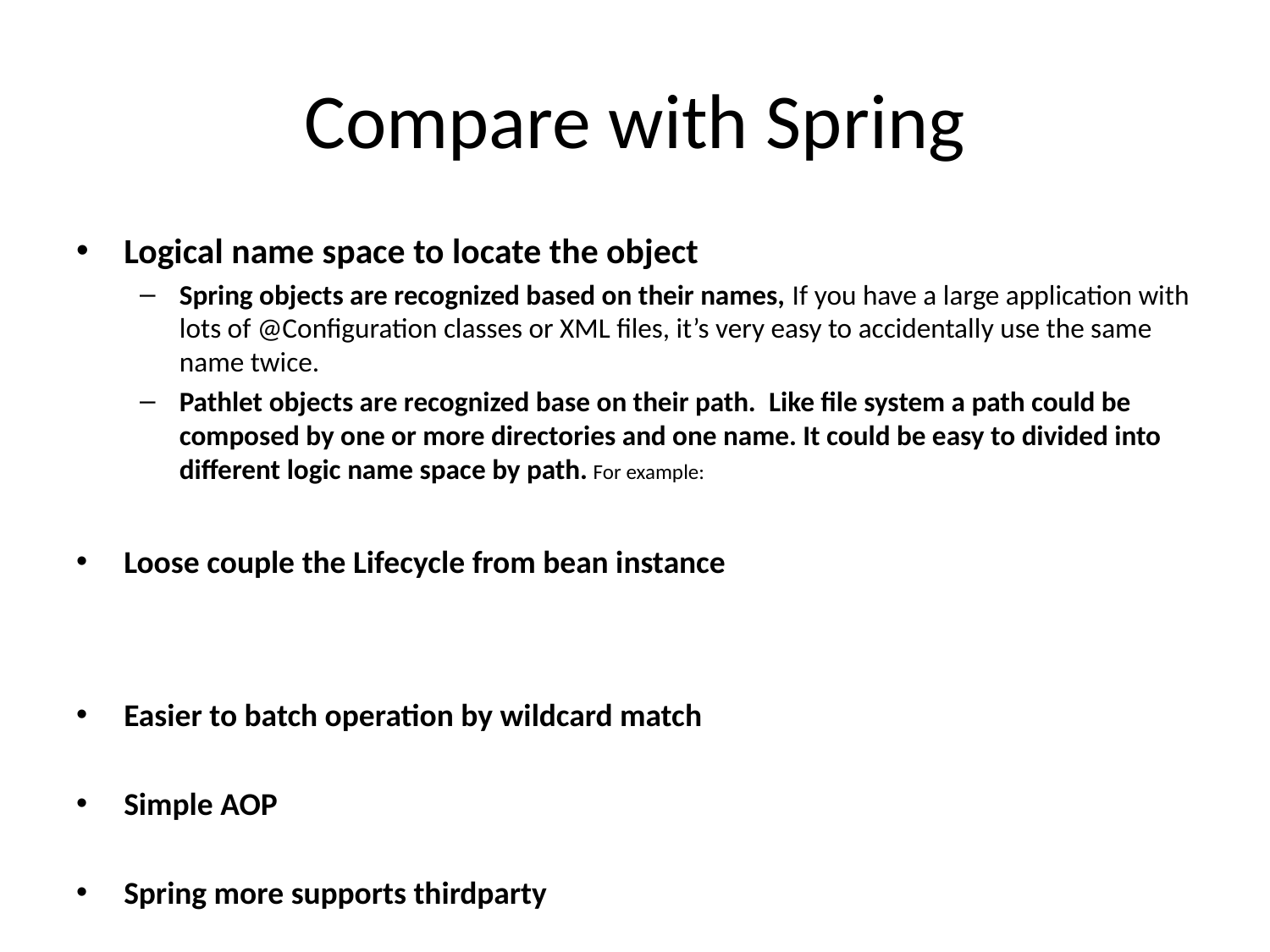

# Compare with Spring
Logical name space to locate the object
Spring objects are recognized based on their names, If you have a large application with lots of @Configuration classes or XML files, it’s very easy to accidentally use the same name twice.
Pathlet objects are recognized base on their path.  Like file system a path could be  composed by one or more directories and one name. It could be easy to divided into different logic name space by path. For example:

Loose couple the Lifecycle from bean instance

Easier to batch operation by wildcard match

Simple AOP

Spring more supports thirdparty